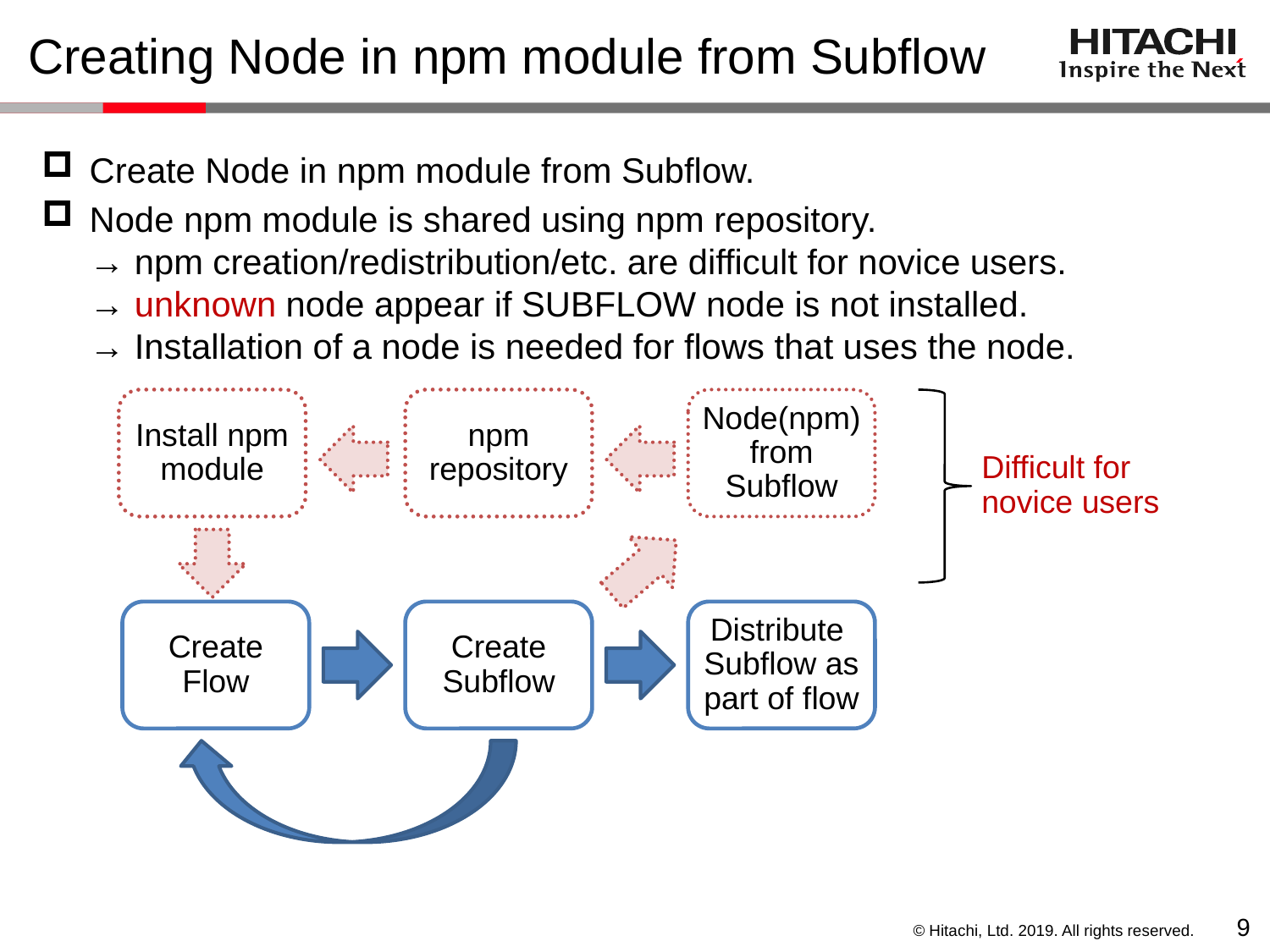

# Creating Node in npm module from Subflow
Create Node in npm module from Subflow.
Node npm module is shared using npm repository.
→ npm creation/redistribution/etc. are difficult for novice users.
→ unknown node appear if SUBFLOW node is not installed.
→ Installation of a node is needed for flows that uses the node.
Install npm
module
npm
repository
Node(npm)
from
Subflow

Difficult for
novice users

Create
Flow
Create
Subflow
Distribute
Subflow as
part of flow

9